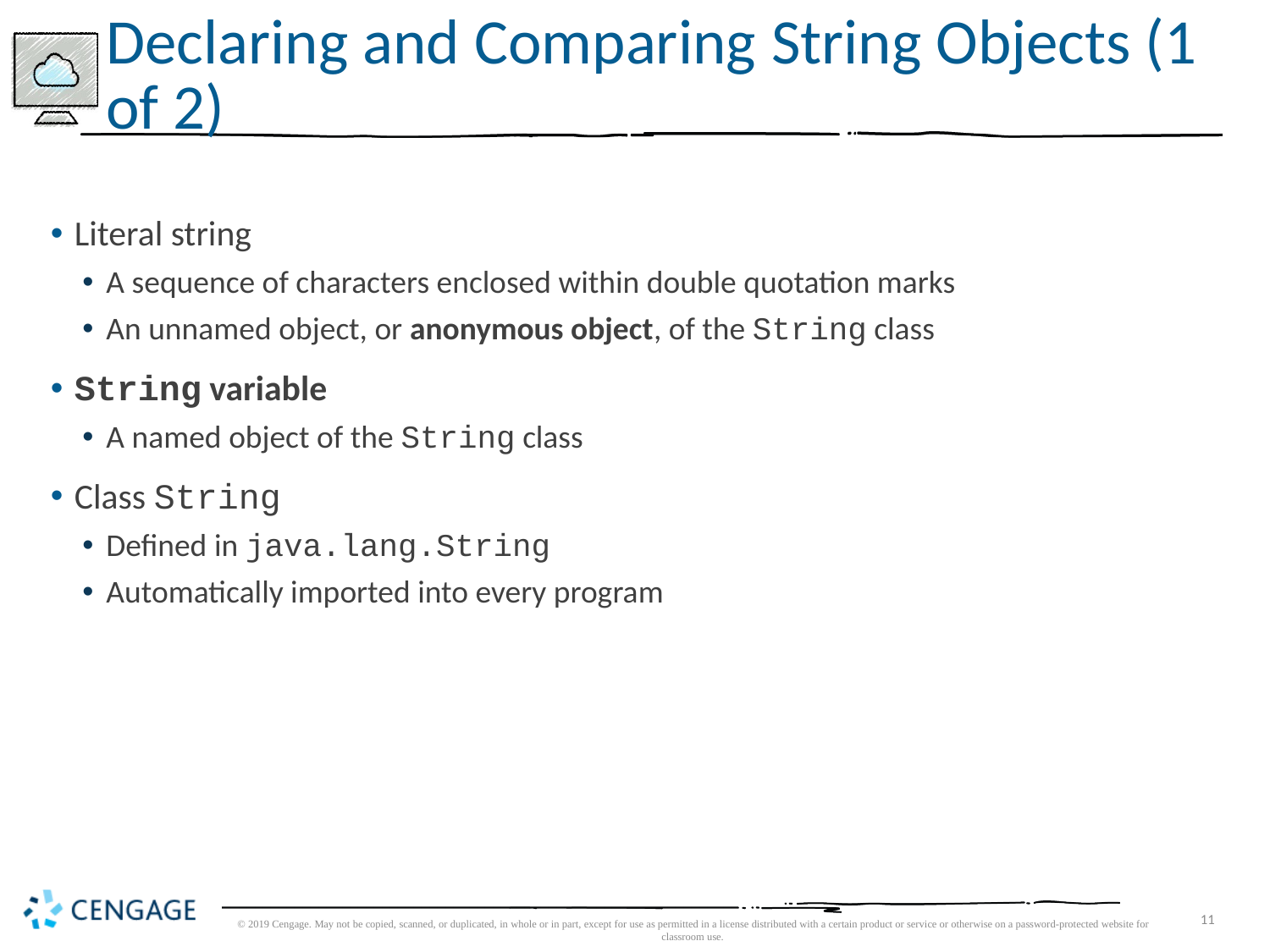

# Declaring and Comparing String Objects (1 of 2)
Literal string
A sequence of characters enclosed within double quotation marks
An unnamed object, or anonymous object, of the String class
String variable
A named object of the String class
Class String
Defined in java.lang.String
Automatically imported into every program
© 2019 Cengage. May not be copied, scanned, or duplicated, in whole or in part, except for use as permitted in a license distributed with a certain product or service or otherwise on a password-protected website for classroom use.